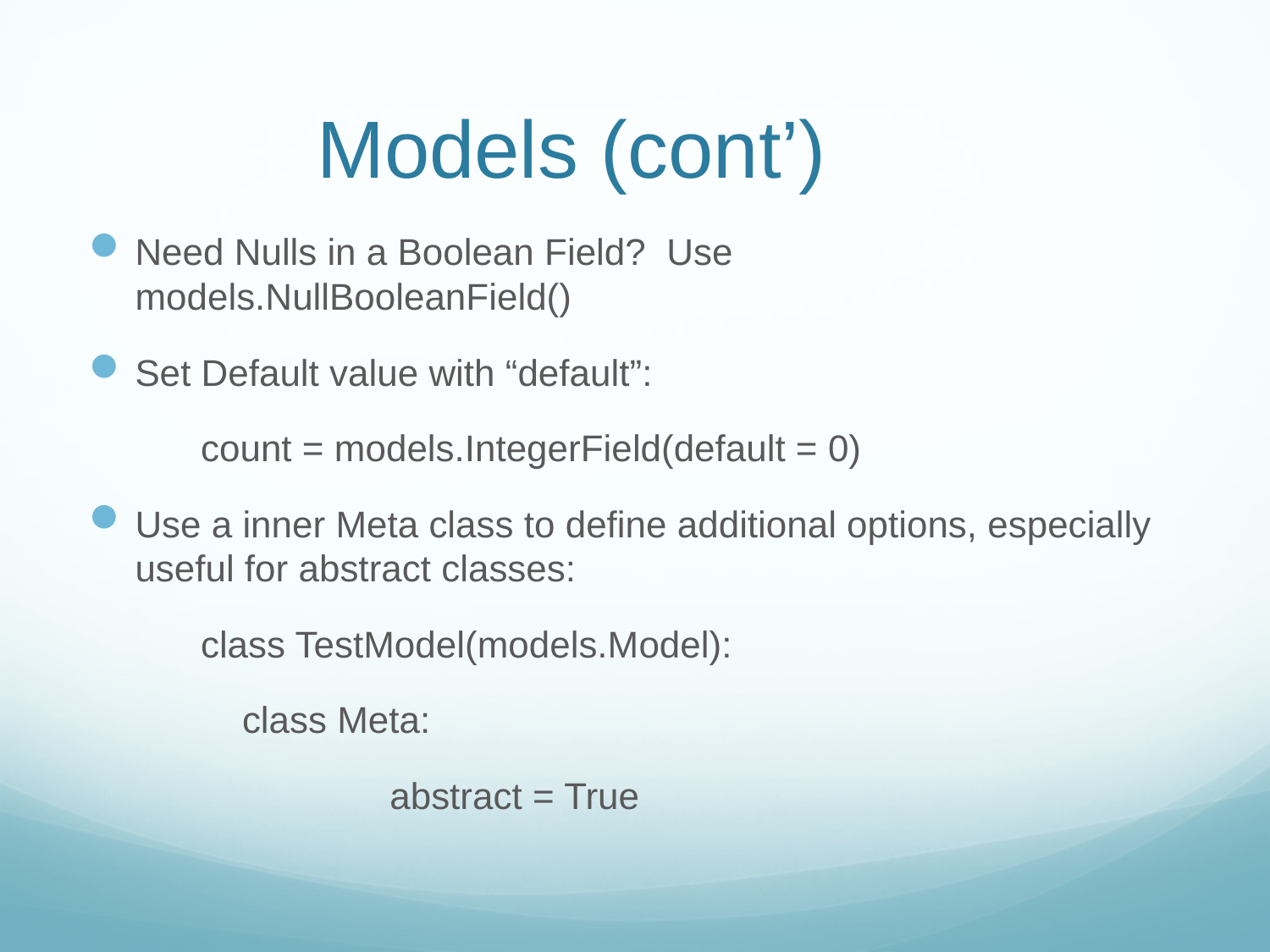

# Models (cont’)
Need Nulls in a Boolean Field?  Use models.NullBooleanField()
Set Default value with “default”:
 	count = models.IntegerField(default = 0)
Use a inner Meta class to define additional options, especially useful for abstract classes:
		class TestModel(models.Model):
		    class Meta:
                             abstract = True